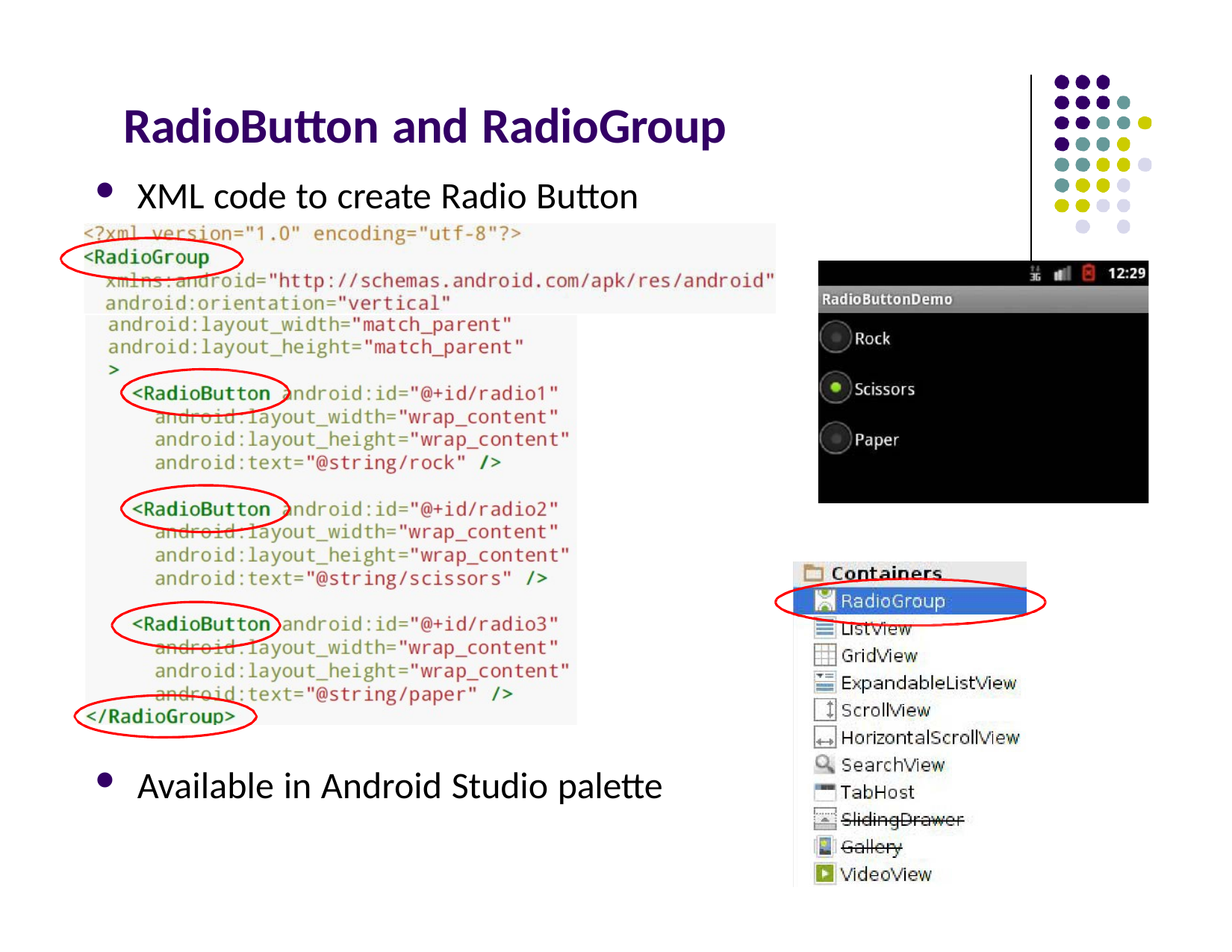

RadioButton and RadioGroup
XML code to create Radio Button

Available in Android Studio palette